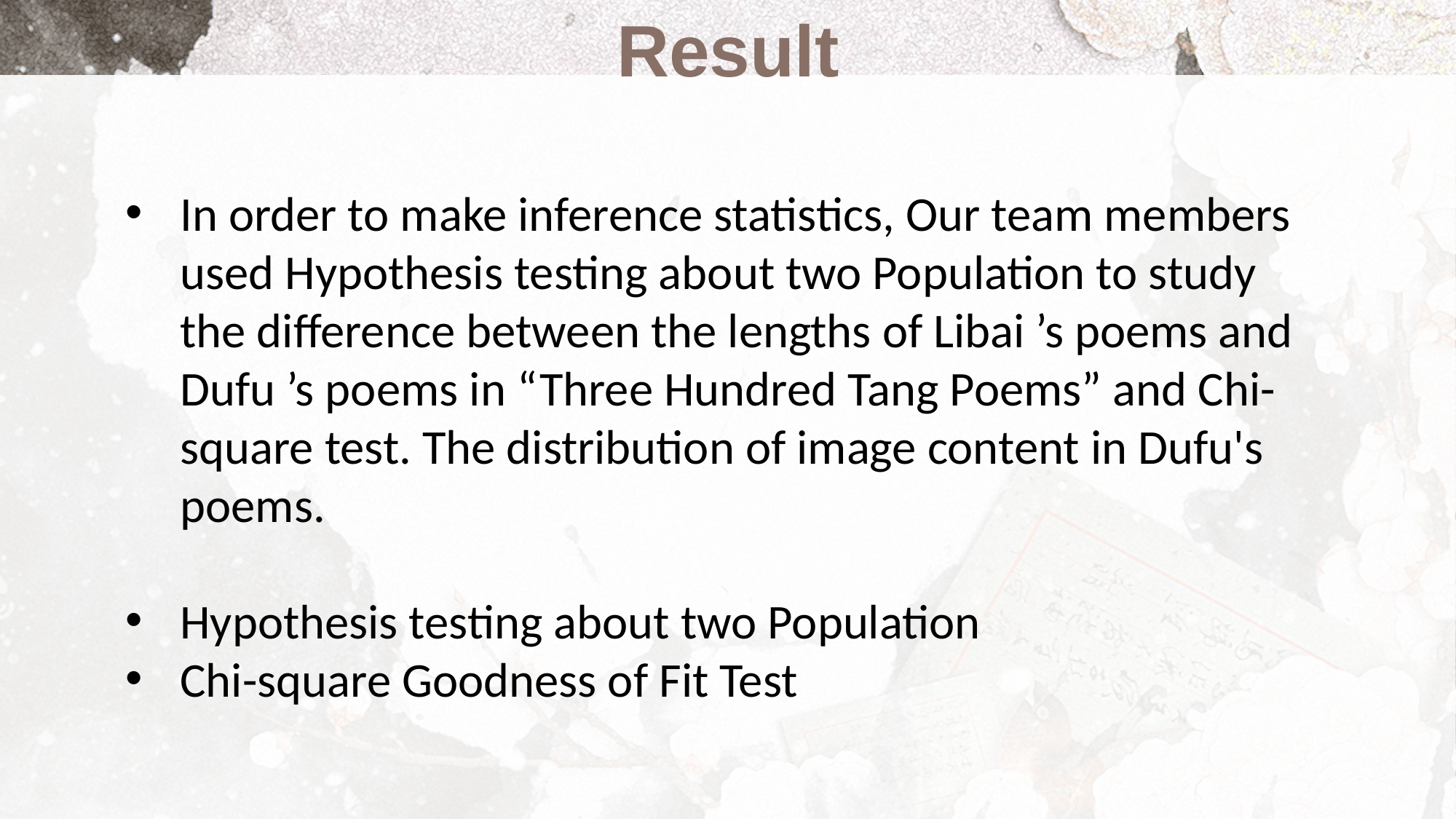

# Result
In order to make inference statistics, Our team members used Hypothesis testing about two Population to study the difference between the lengths of Libai ’s poems and Dufu ’s poems in “Three Hundred Tang Poems” and Chi-square test. The distribution of image content in Dufu's poems.

Hypothesis testing about two Population
Chi-square Goodness of Fit Test